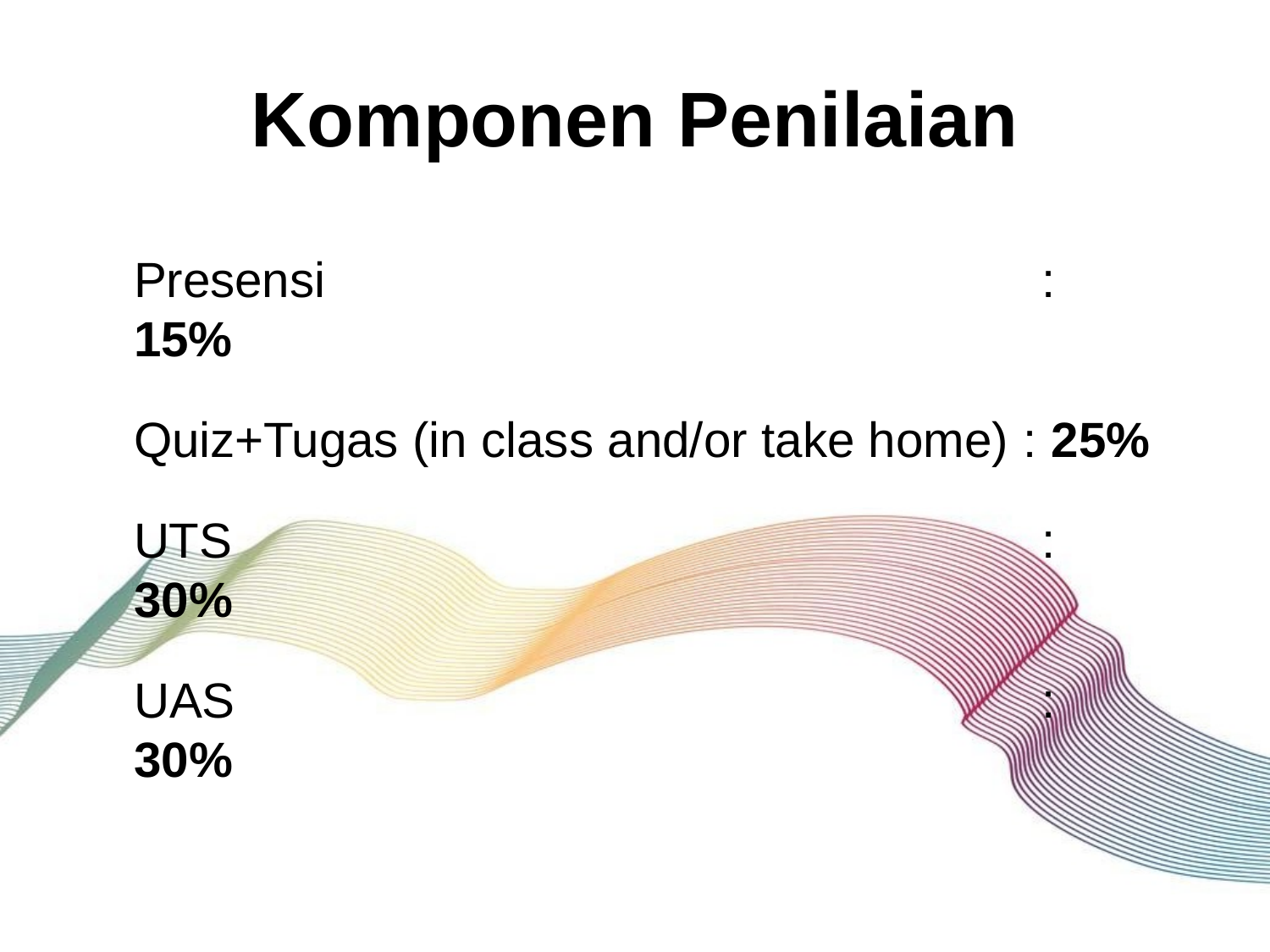

# Komponen Penilaian
Presensi	: 15%
Quiz+Tugas (in class and/or take home) : 25%
UTS	: 30%
UAS	: 30%